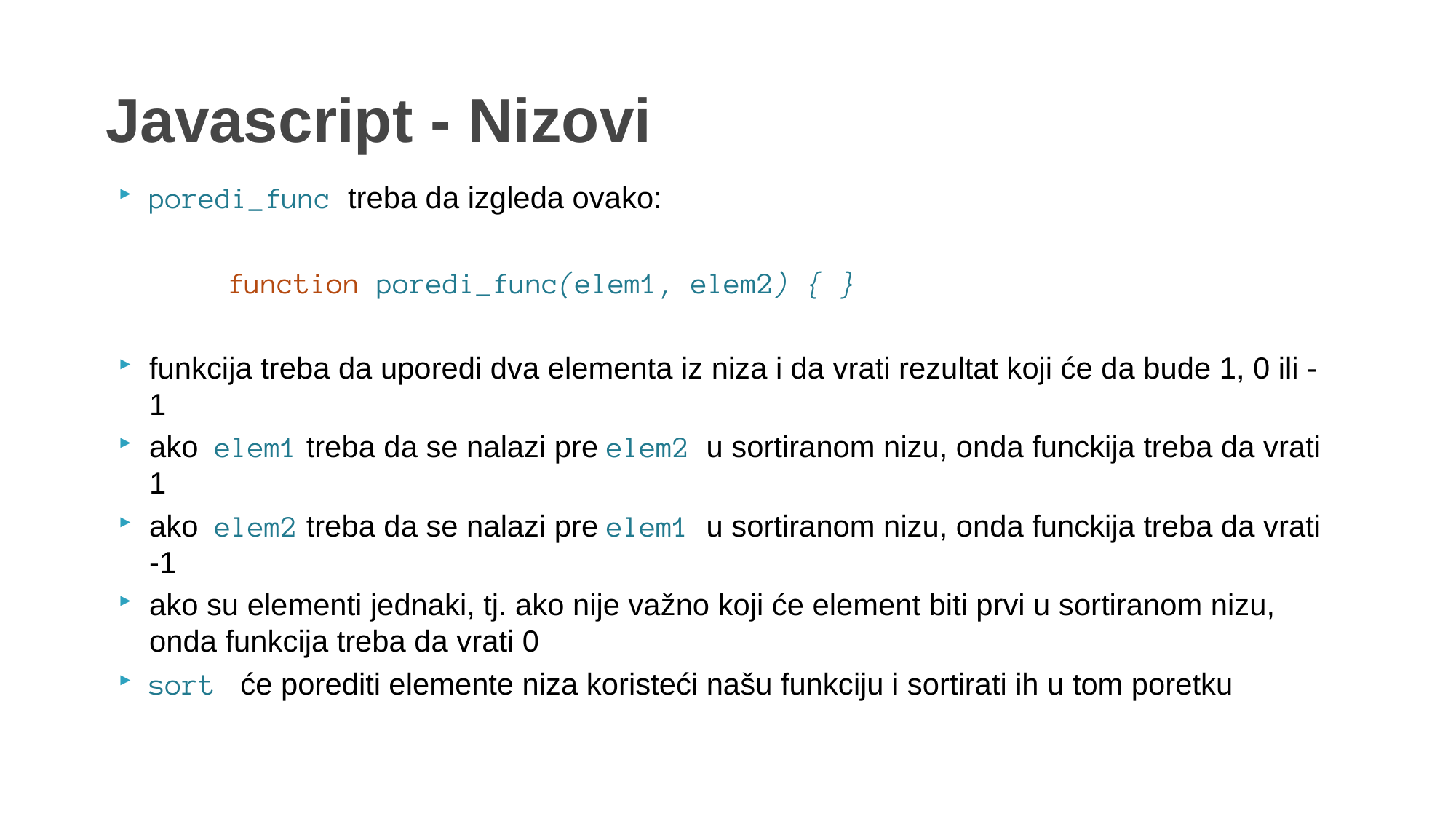

# Javascript - Nizovi
poredi_func treba da izgleda ovako:

	function poredi_func(elem1, elem2) { }

funkcija treba da uporedi dva elementa iz niza i da vrati rezultat koji će da bude 1, 0 ili -1
ako  elem1 treba da se nalazi pre elem2 u sortiranom nizu, onda funckija treba da vrati 1
ako  elem2 treba da se nalazi pre elem1 u sortiranom nizu, onda funckija treba da vrati -1
ako su elementi jednaki, tj. ako nije važno koji će element biti prvi u sortiranom nizu, onda funkcija treba da vrati 0
sort  će porediti elemente niza koristeći našu funkciju i sortirati ih u tom poretku